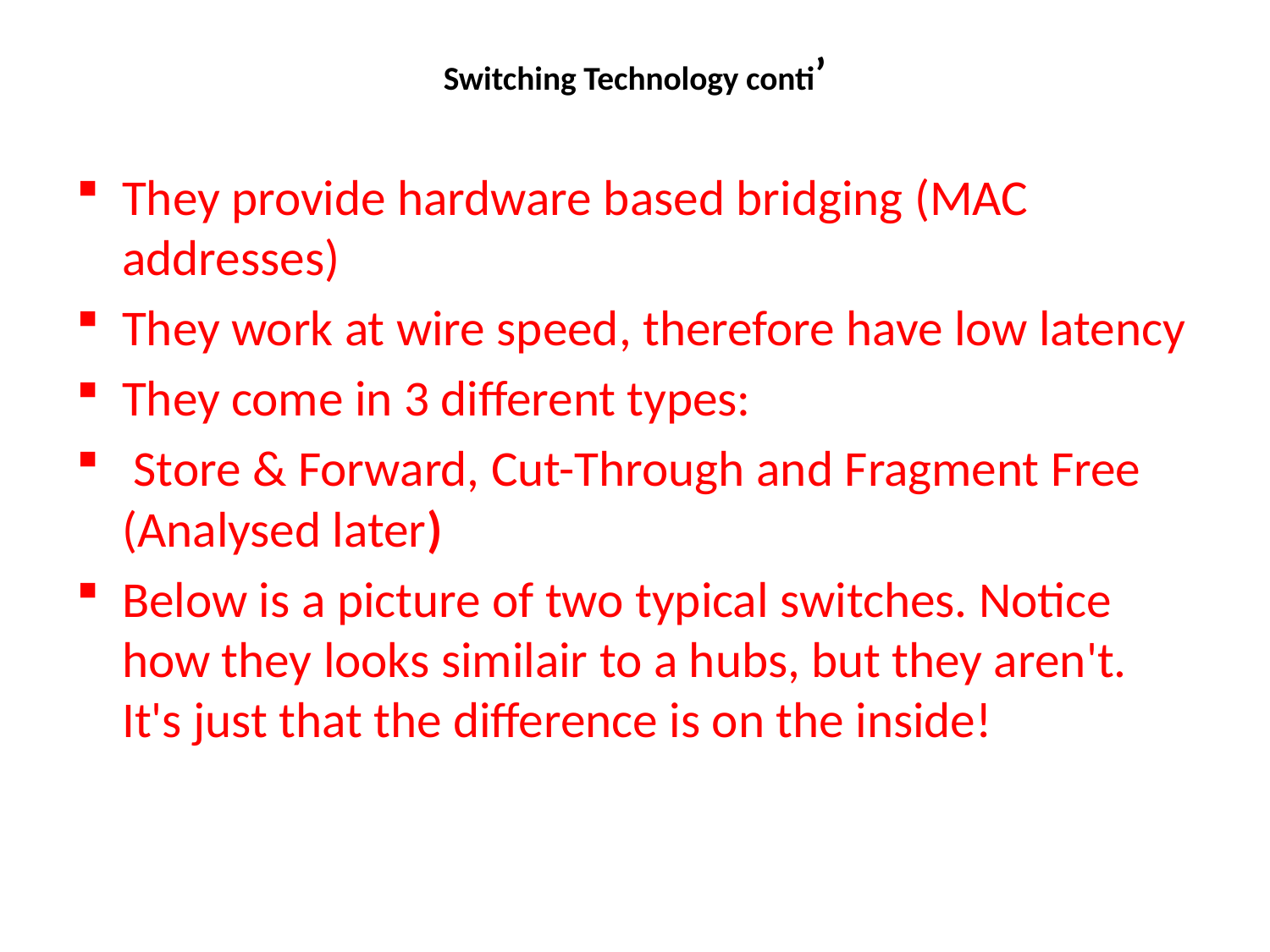

# Switching Technology conti’
They provide hardware based bridging (MAC addresses)
They work at wire speed, therefore have low latency
They come in 3 different types:
 Store & Forward, Cut-Through and Fragment Free (Analysed later)
Below is a picture of two typical switches. Notice how they looks similair to a hubs, but they aren't. It's just that the difference is on the inside!